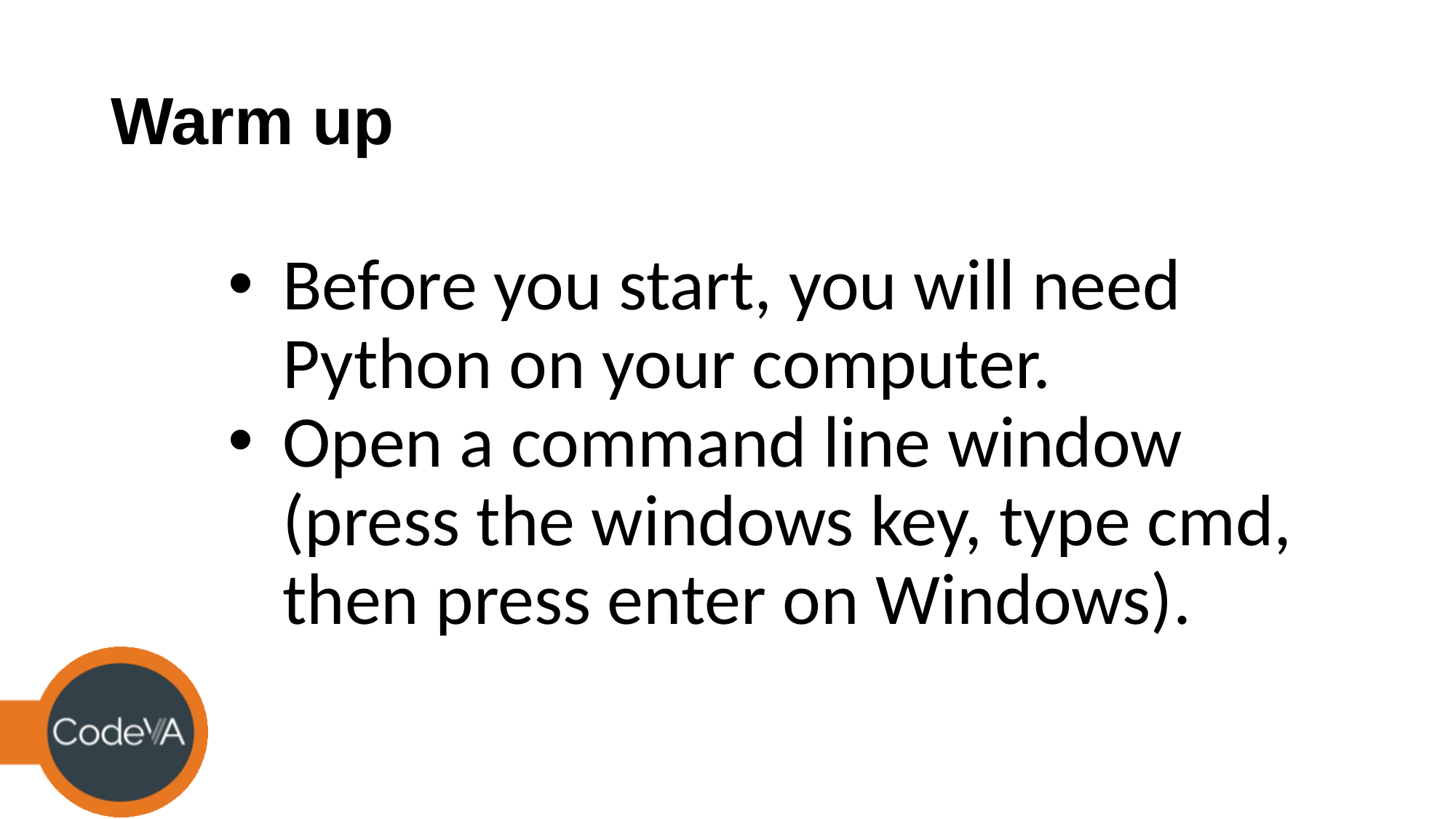

# Warm up
Before you start, you will need Python on your computer.
Open a command line window (press the windows key, type cmd, then press enter on Windows).